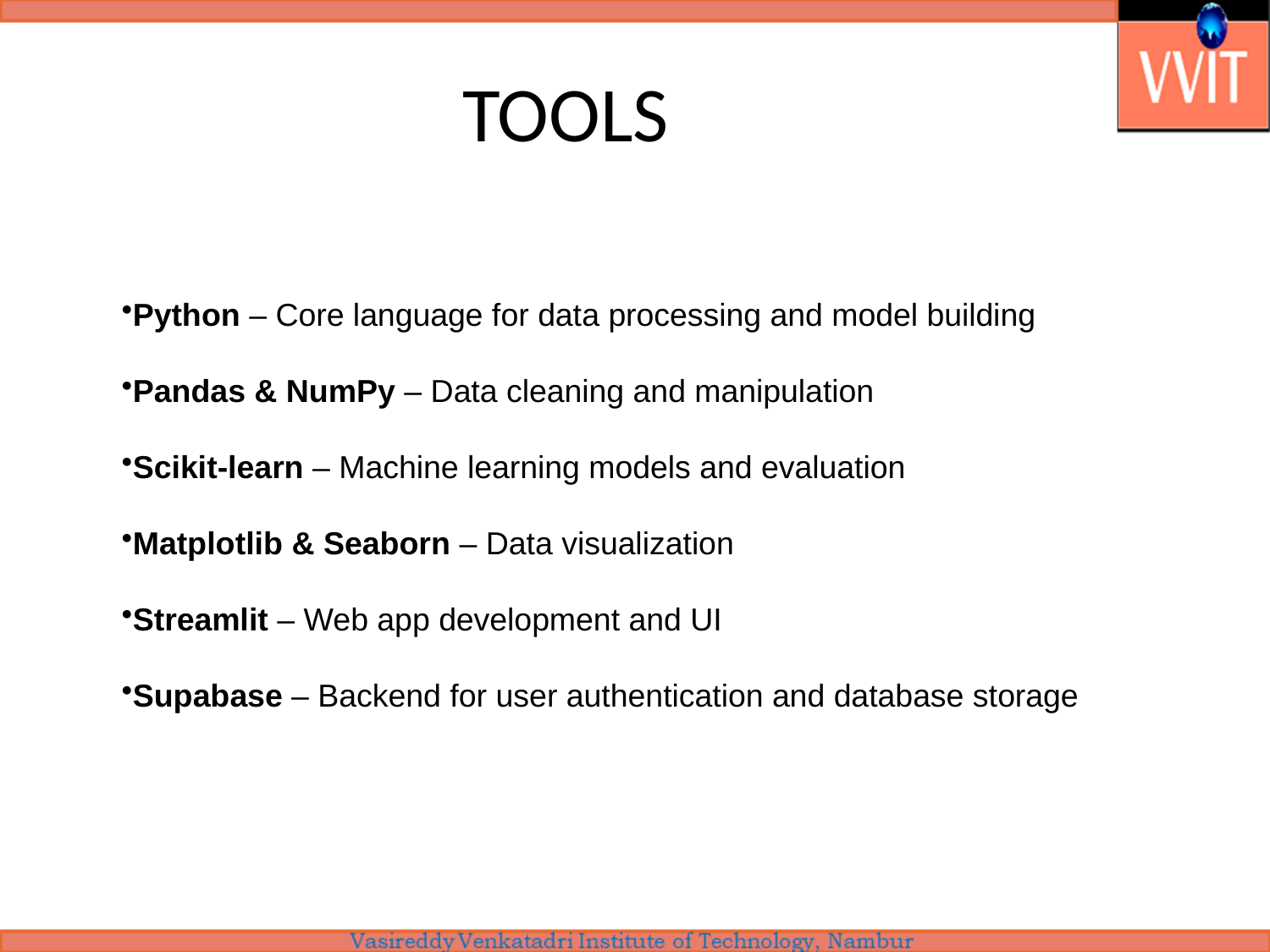

# TOOLS
Python – Core language for data processing and model building
Pandas & NumPy – Data cleaning and manipulation
Scikit-learn – Machine learning models and evaluation
Matplotlib & Seaborn – Data visualization
Streamlit – Web app development and UI
Supabase – Backend for user authentication and database storage